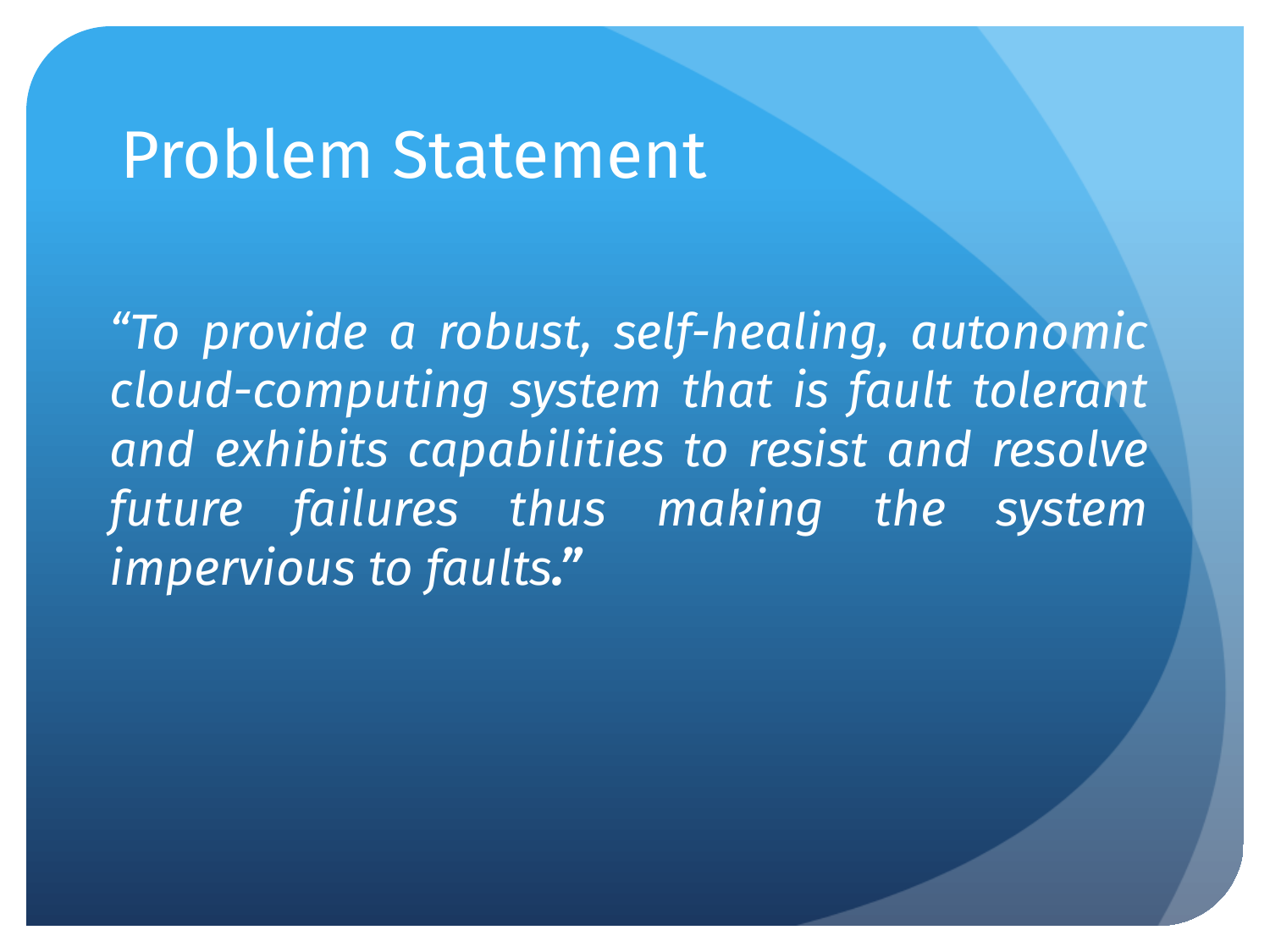

# Problem Statement
“To provide a robust, self-healing, autonomic cloud-computing system that is fault tolerant and exhibits capabilities to resist and resolve future failures thus making the system impervious to faults.”